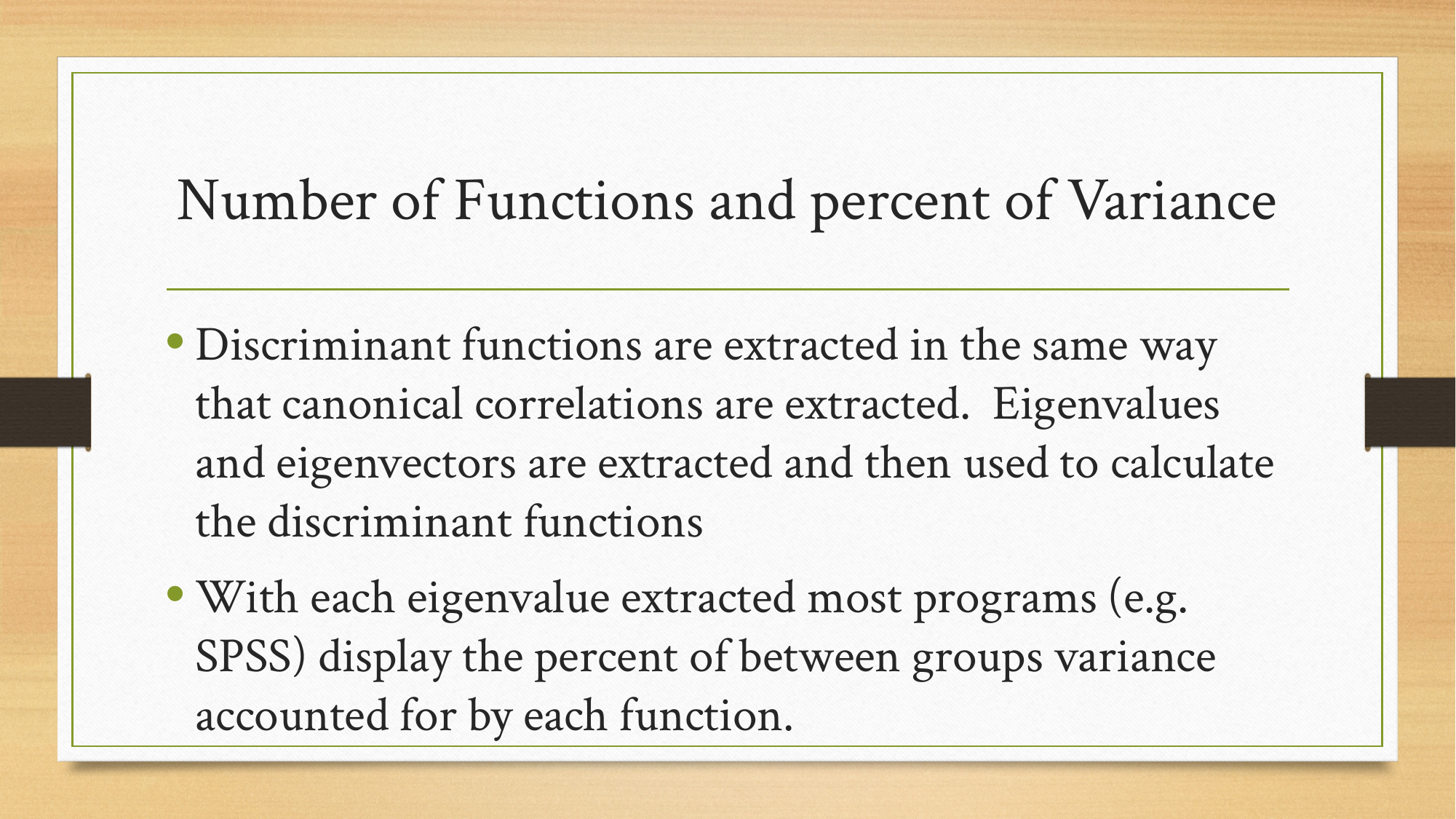

# Number of Functions and percent of Variance
Discriminant functions are extracted in the same way that canonical correlations are extracted.  Eigenvalues and eigenvectors are extracted and then used to calculate the discriminant functions
With each eigenvalue extracted most programs (e.g. SPSS) display the percent of between groups variance accounted for by each function.